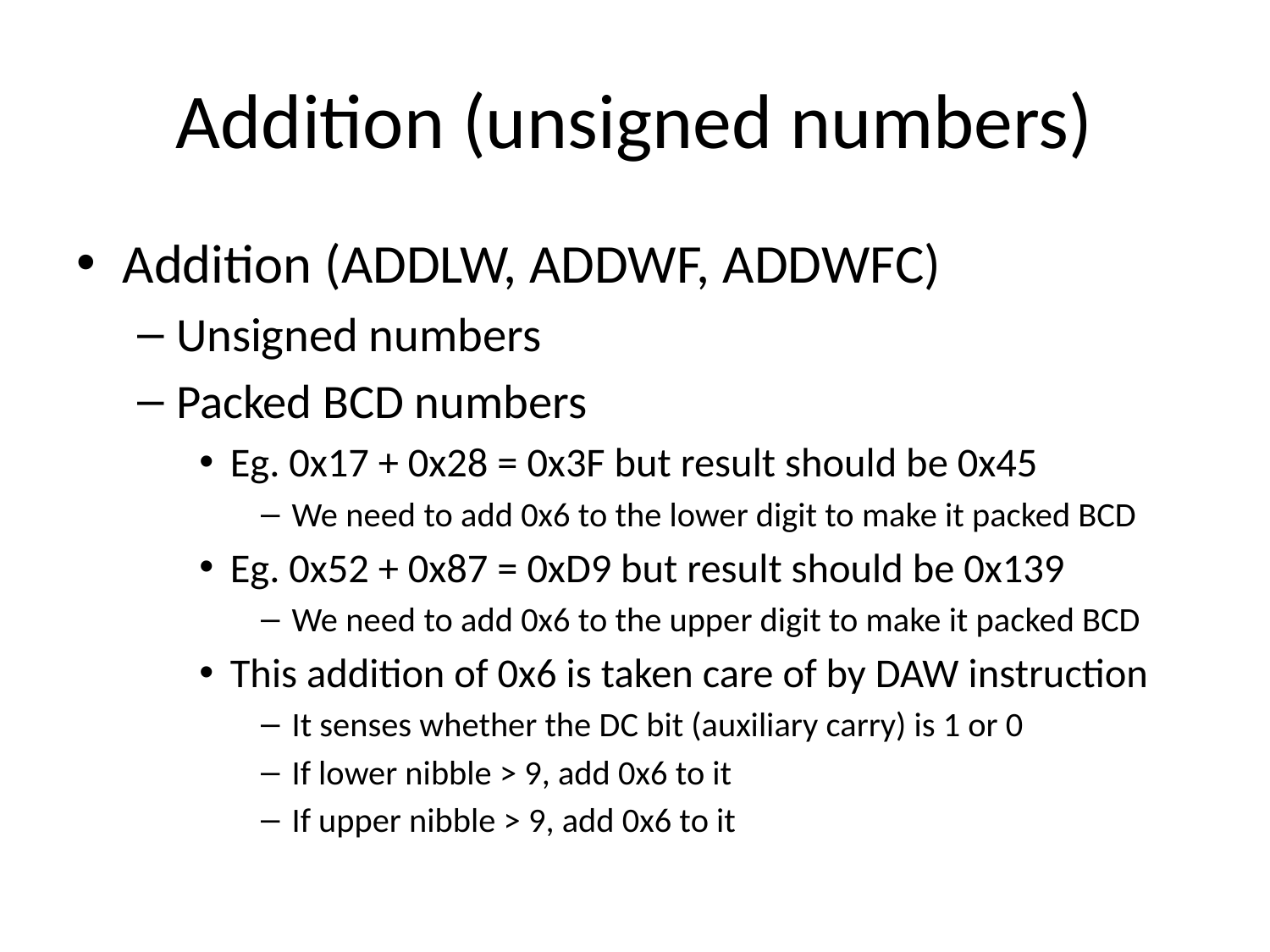

# Addition (unsigned numbers)
Addition (ADDLW, ADDWF, ADDWFC)
Unsigned numbers
Packed BCD numbers
Eg. 0x17 + 0x28 = 0x3F but result should be 0x45
We need to add 0x6 to the lower digit to make it packed BCD
Eg. 0x52 + 0x87 = 0xD9 but result should be 0x139
We need to add 0x6 to the upper digit to make it packed BCD
This addition of 0x6 is taken care of by DAW instruction
It senses whether the DC bit (auxiliary carry) is 1 or 0
If lower nibble > 9, add 0x6 to it
If upper nibble > 9, add 0x6 to it